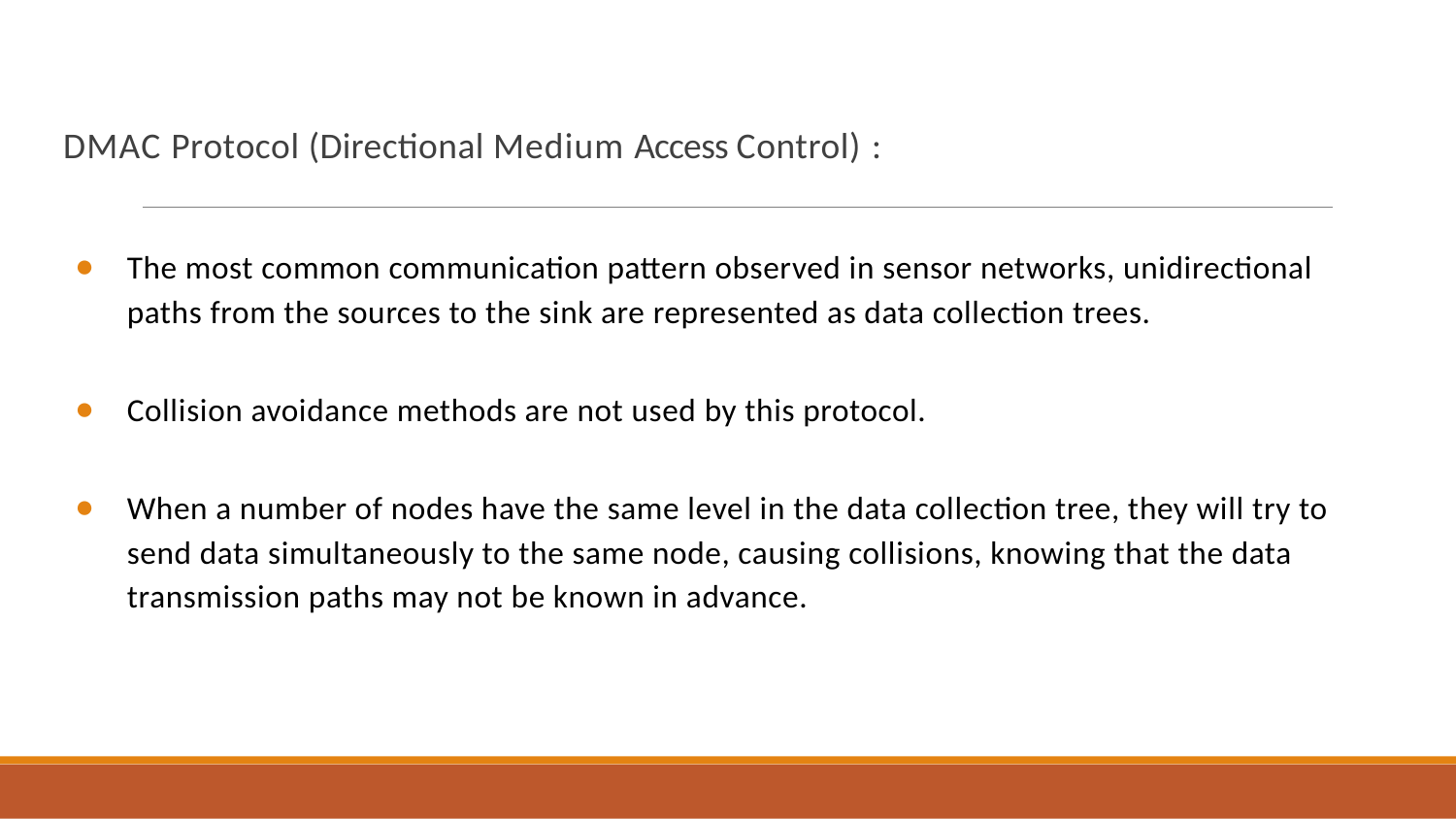

# DMAC Protocol (Directional Medium Access Control) :
The most common communication pattern observed in sensor networks, unidirectional paths from the sources to the sink are represented as data collection trees.

Collision avoidance methods are not used by this protocol.

When a number of nodes have the same level in the data collection tree, they will try to send data simultaneously to the same node, causing collisions, knowing that the data transmission paths may not be known in advance.